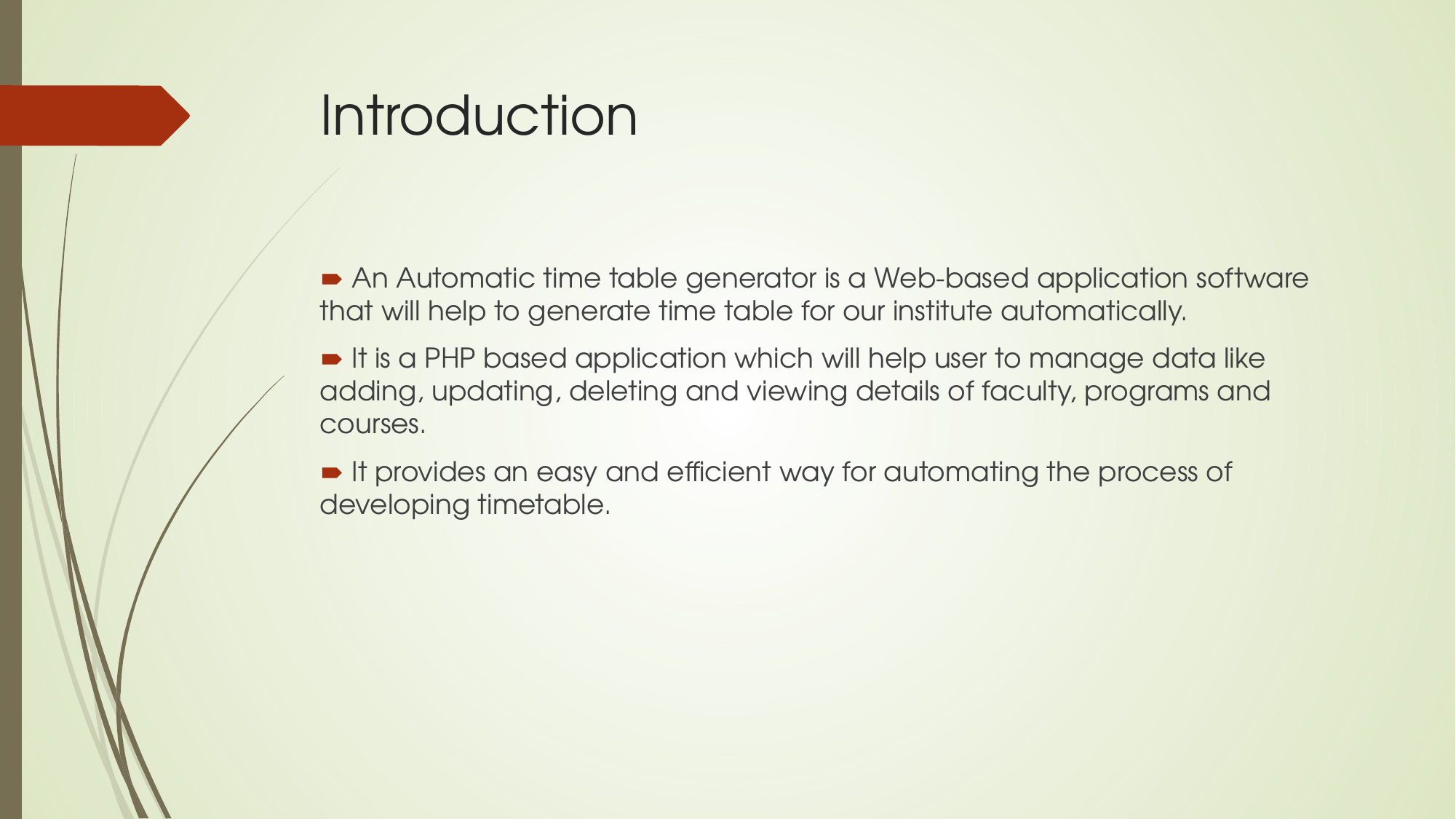

# Introduction
 An Automatic time table generator is a Web-based application software that will help to generate time table for our institute automatically.
 It is a PHP based application which will help user to manage data like adding, updating, deleting and viewing details of faculty, programs and courses.
 It provides an easy and efficient way for automating the process of developing timetable.